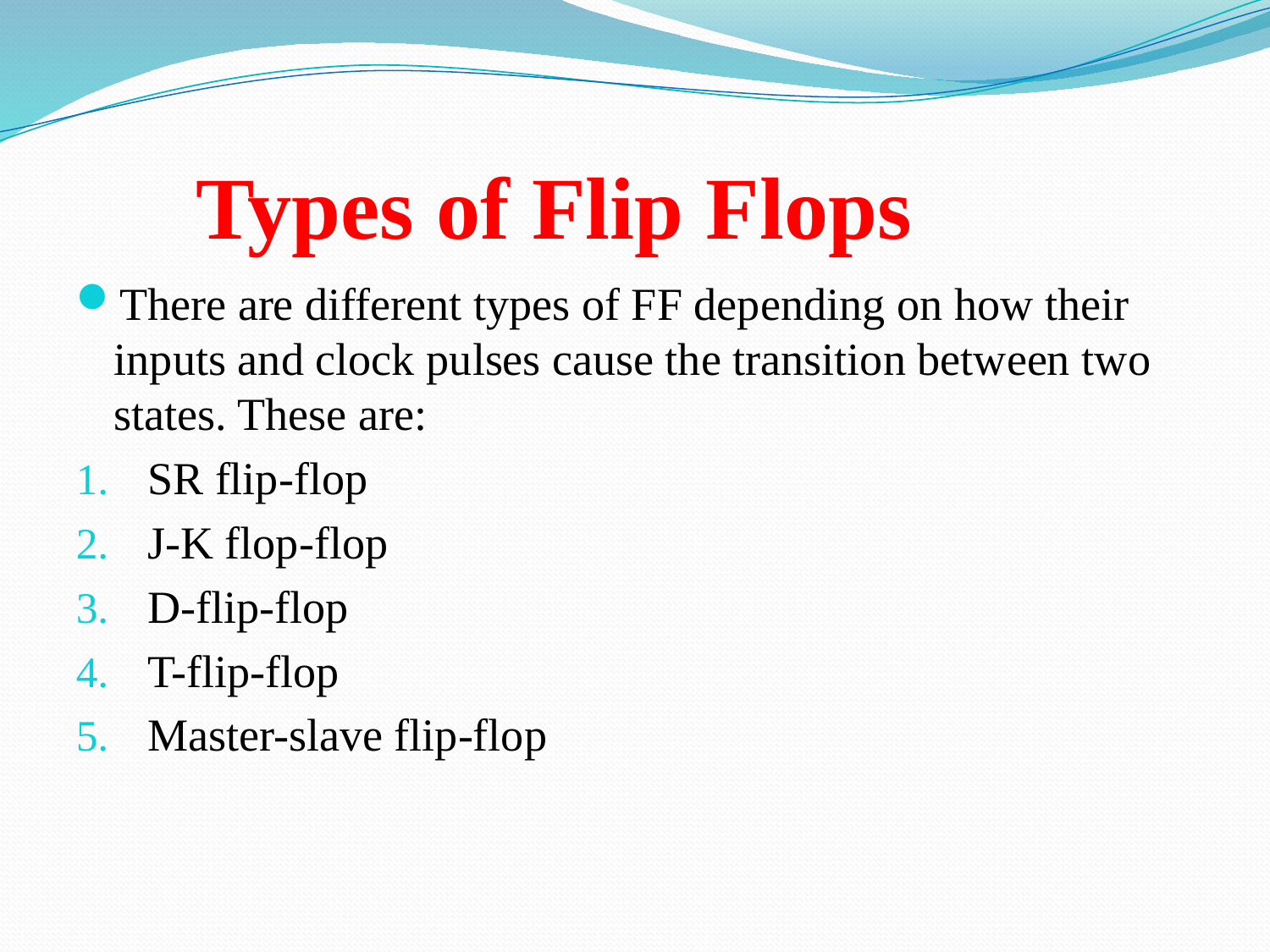

# Types of Flip Flops
There are different types of FF depending on how their inputs and clock pulses cause the transition between two states. These are:
SR flip-flop
J-K flop-flop
D-flip-flop
T-flip-flop
Master-slave flip-flop